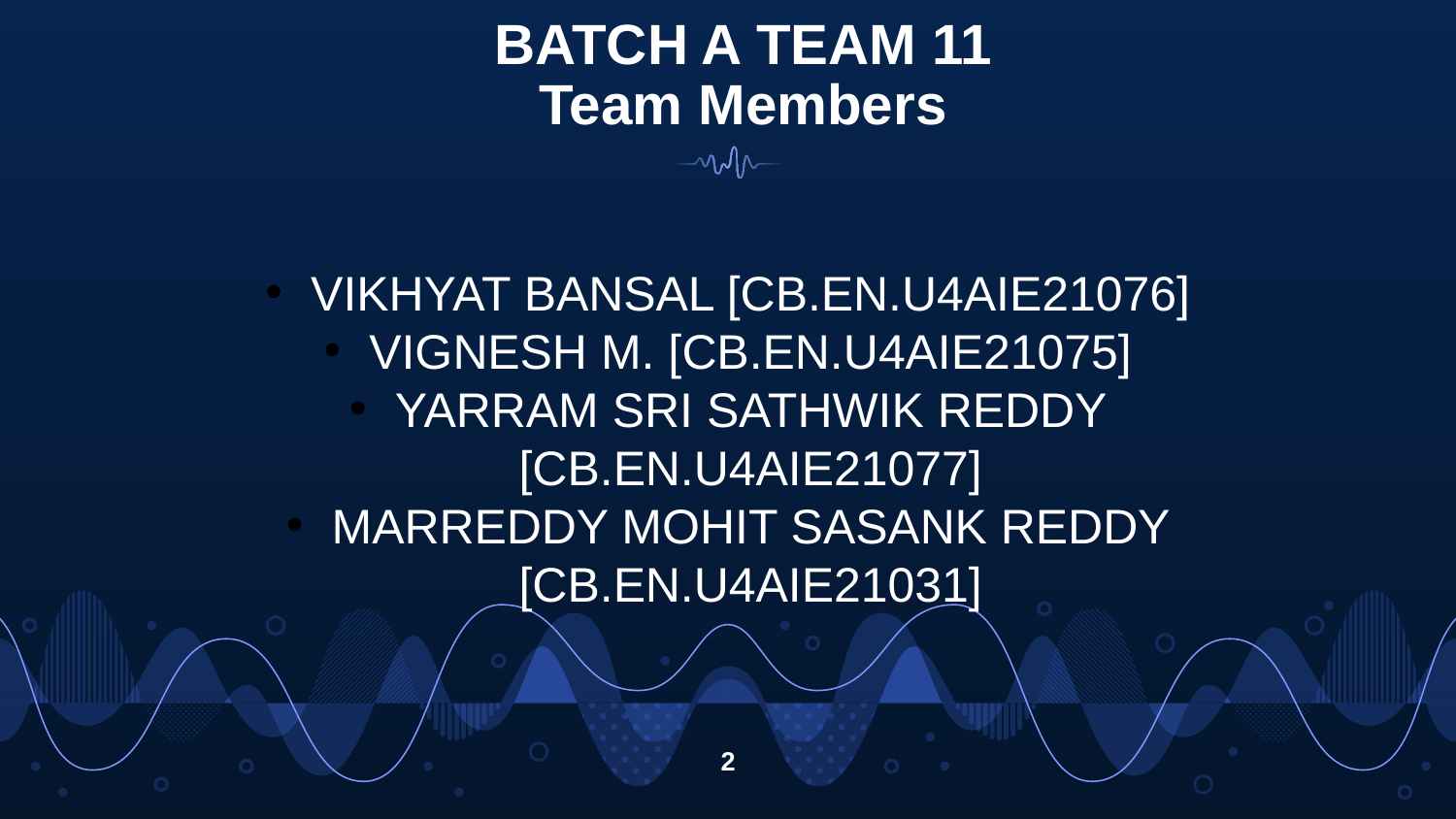

# BATCH A TEAM 11 Team Members
VIKHYAT BANSAL [CB.EN.U4AIE21076]
VIGNESH M. [CB.EN.U4AIE21075]
YARRAM SRI SATHWIK REDDY [CB.EN.U4AIE21077]
MARREDDY MOHIT SASANK REDDY [CB.EN.U4AIE21031]
2